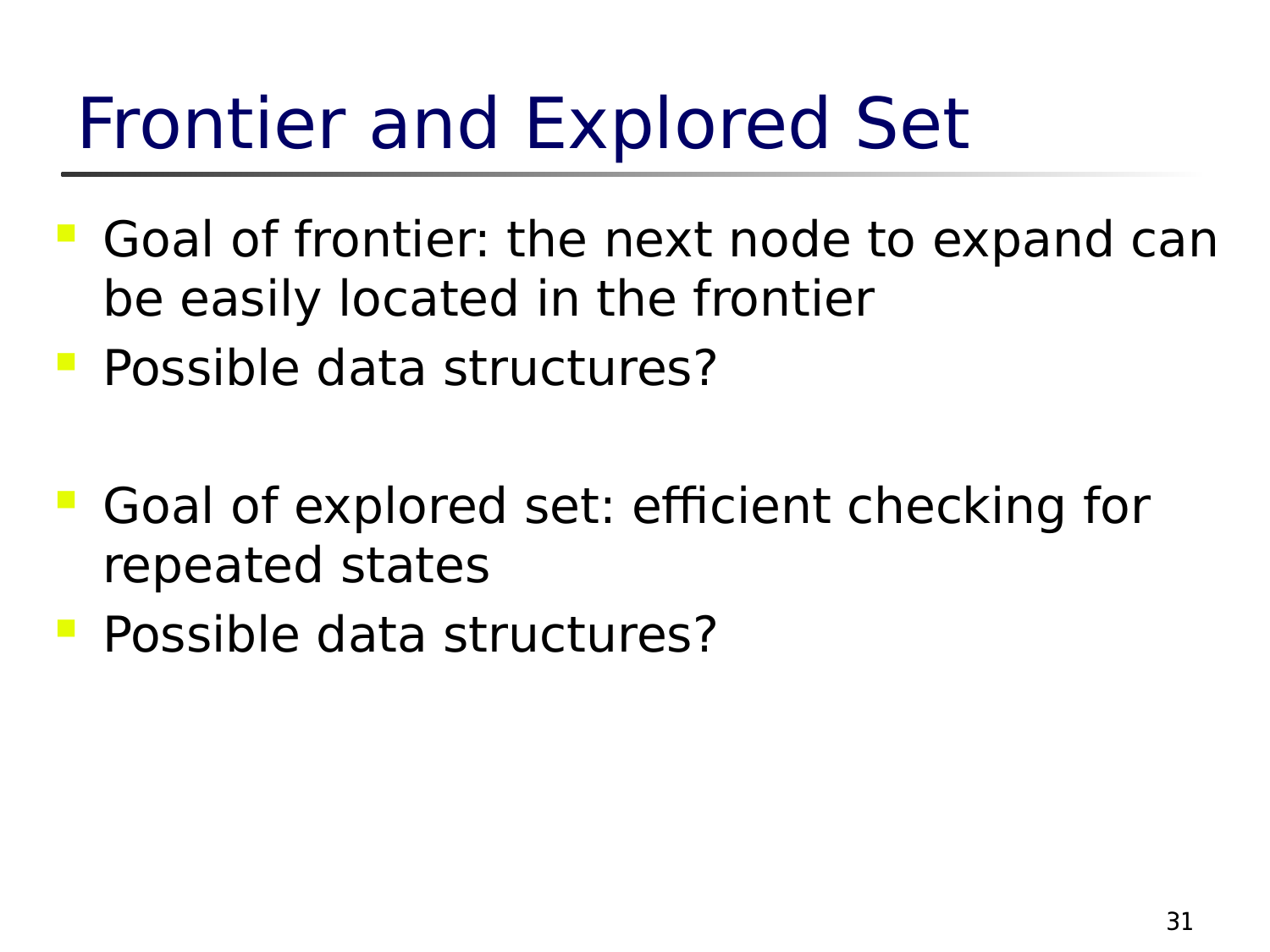

# Frontier and Explored Set
Goal of frontier: the next node to expand can be easily located in the frontier
Possible data structures?

Goal of explored set: efficient checking for repeated states
Possible data structures?
31